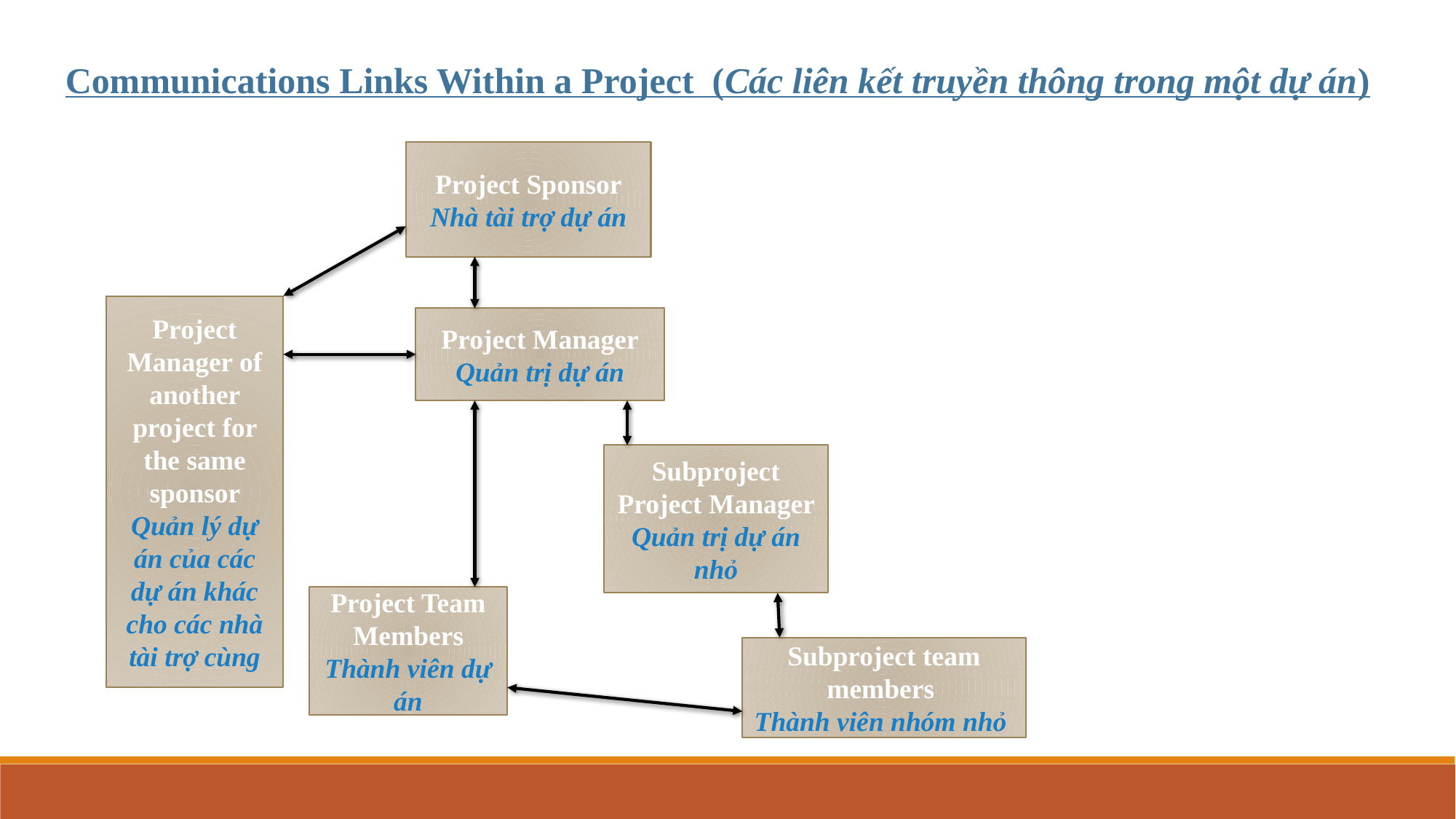

Communications Links Within a Project  (Các liên kết truyền thông trong một dự án)

Project Sponsor Nhà tài trợ dự án
Planning Processes
Project Manager of another project for the same sponsor Quản lý dự án của các dự án khác cho các nhà tài trợ cùng
Project Manager Quản trị dự án
Initialing Processes

Subproject Project Manager
Quản trị dự án nhỏ
Executing Processes
Project Team Members Thành viên dự án
Subproject team members
Thành viên nhóm nhỏ